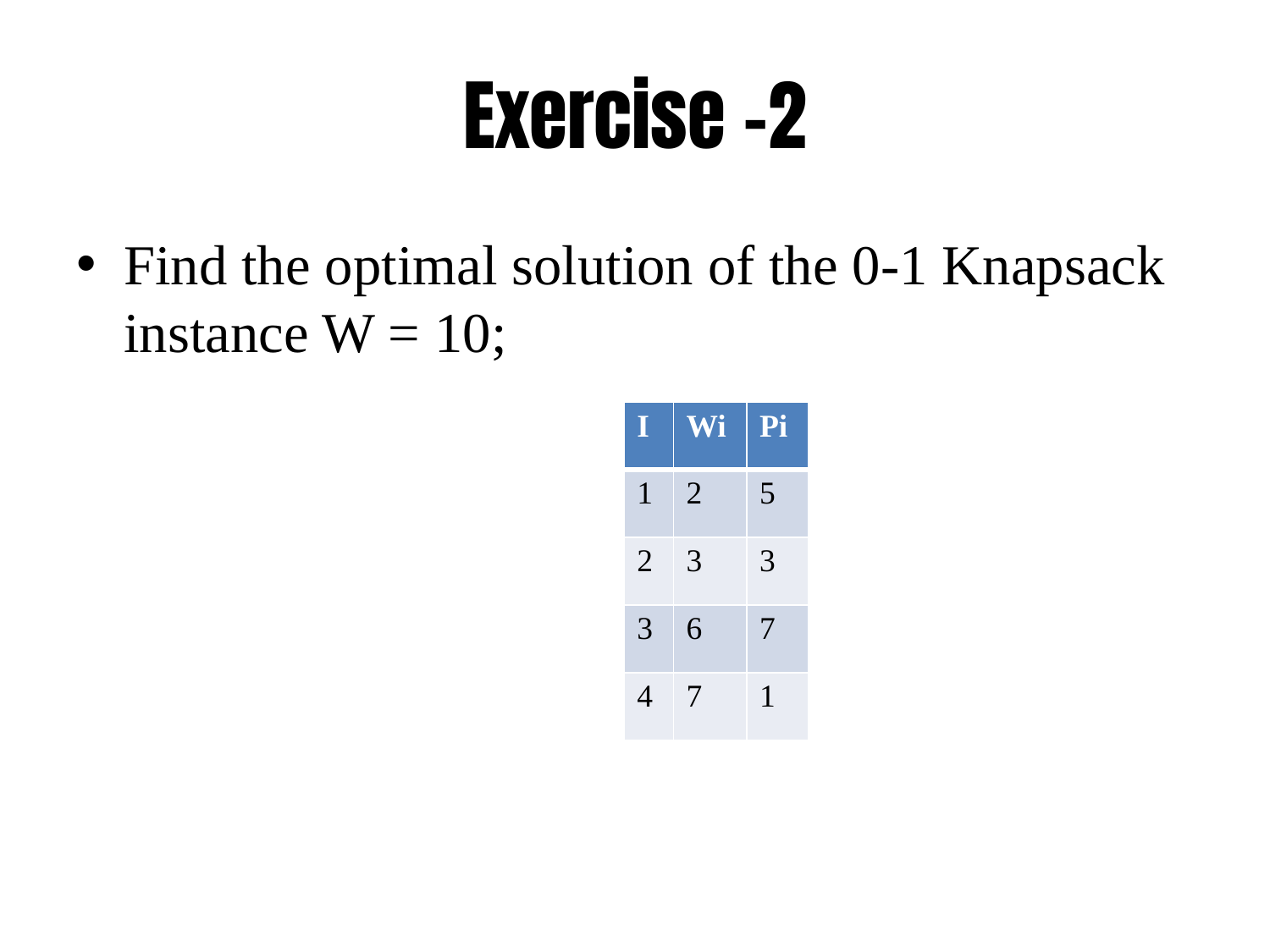

# Exercise -2
Find the optimal solution of the 0-1 Knapsack instance W = 10;
| I | Wi | Pi |
| --- | --- | --- |
| 1 | 2 | 5 |
| 2 | 3 | 3 |
| 3 | 6 | 7 |
| 4 | 7 | 1 |